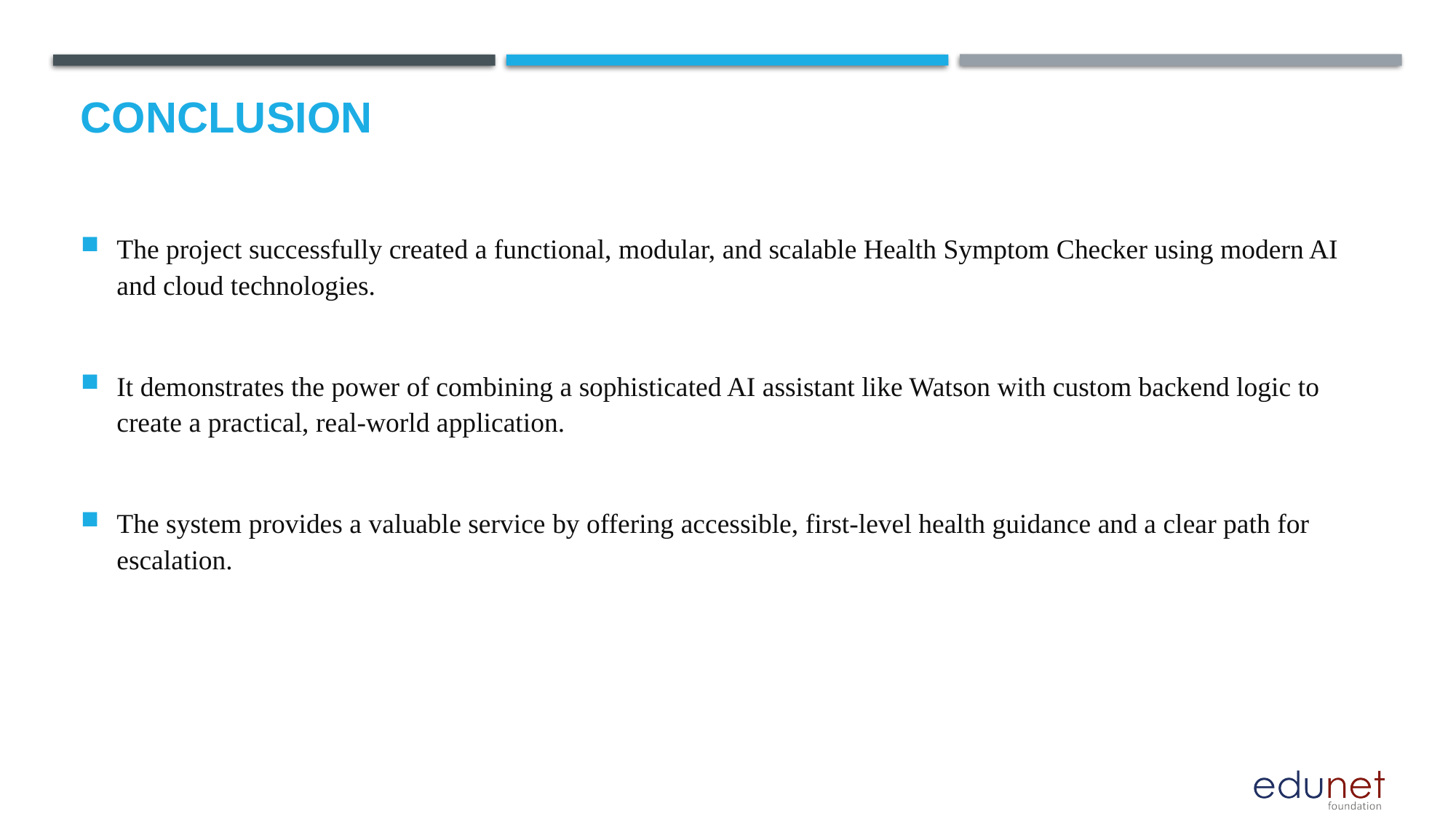

# Conclusion
The project successfully created a functional, modular, and scalable Health Symptom Checker using modern AI and cloud technologies.

It demonstrates the power of combining a sophisticated AI assistant like Watson with custom backend logic to create a practical, real-world application.

The system provides a valuable service by offering accessible, first-level health guidance and a clear path for escalation.